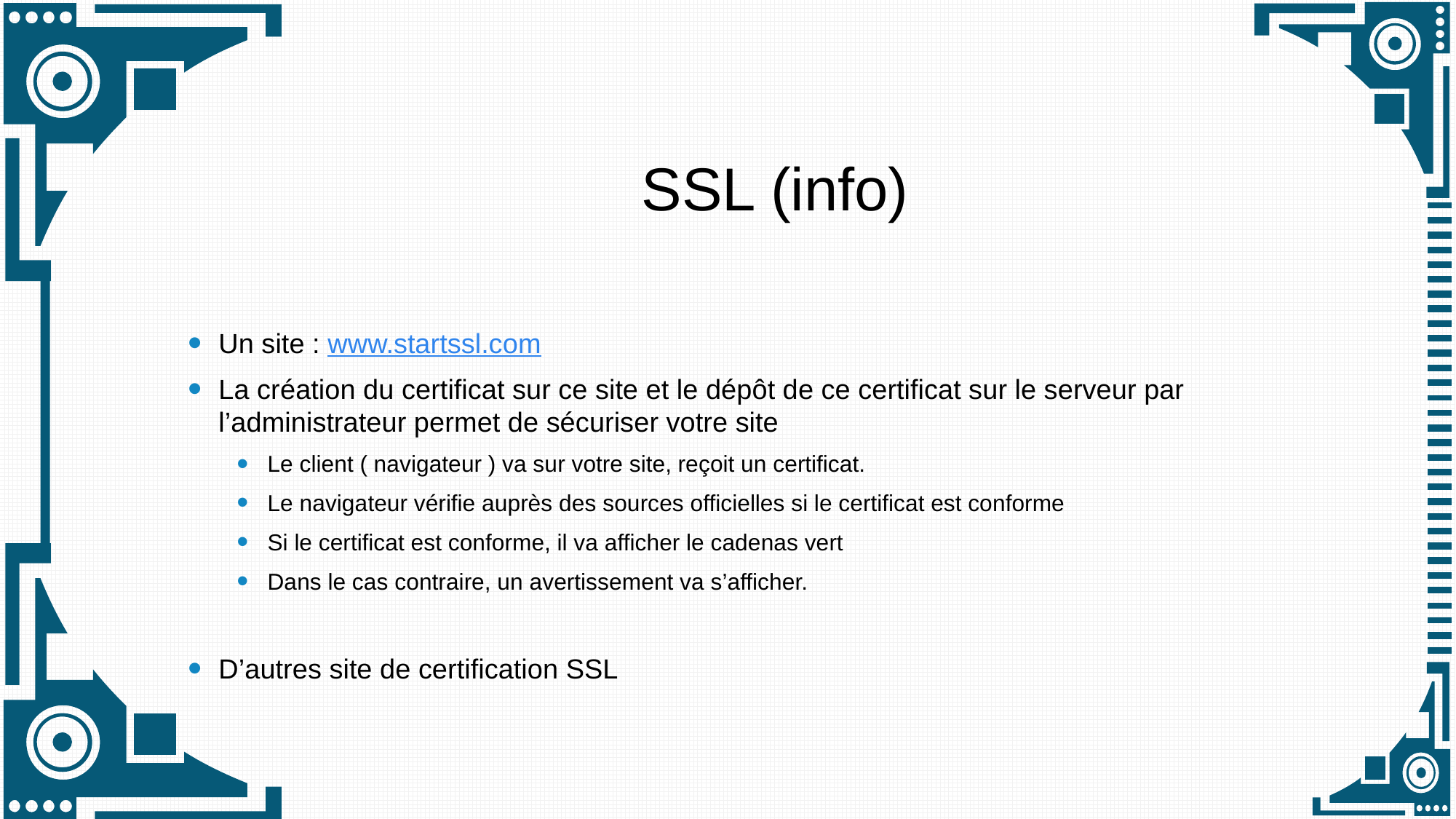

# SSL (info)
Un site : www.startssl.com
La création du certificat sur ce site et le dépôt de ce certificat sur le serveur par l’administrateur permet de sécuriser votre site
Le client ( navigateur ) va sur votre site, reçoit un certificat.
Le navigateur vérifie auprès des sources officielles si le certificat est conforme
Si le certificat est conforme, il va afficher le cadenas vert
Dans le cas contraire, un avertissement va s’afficher.

D’autres site de certification SSL